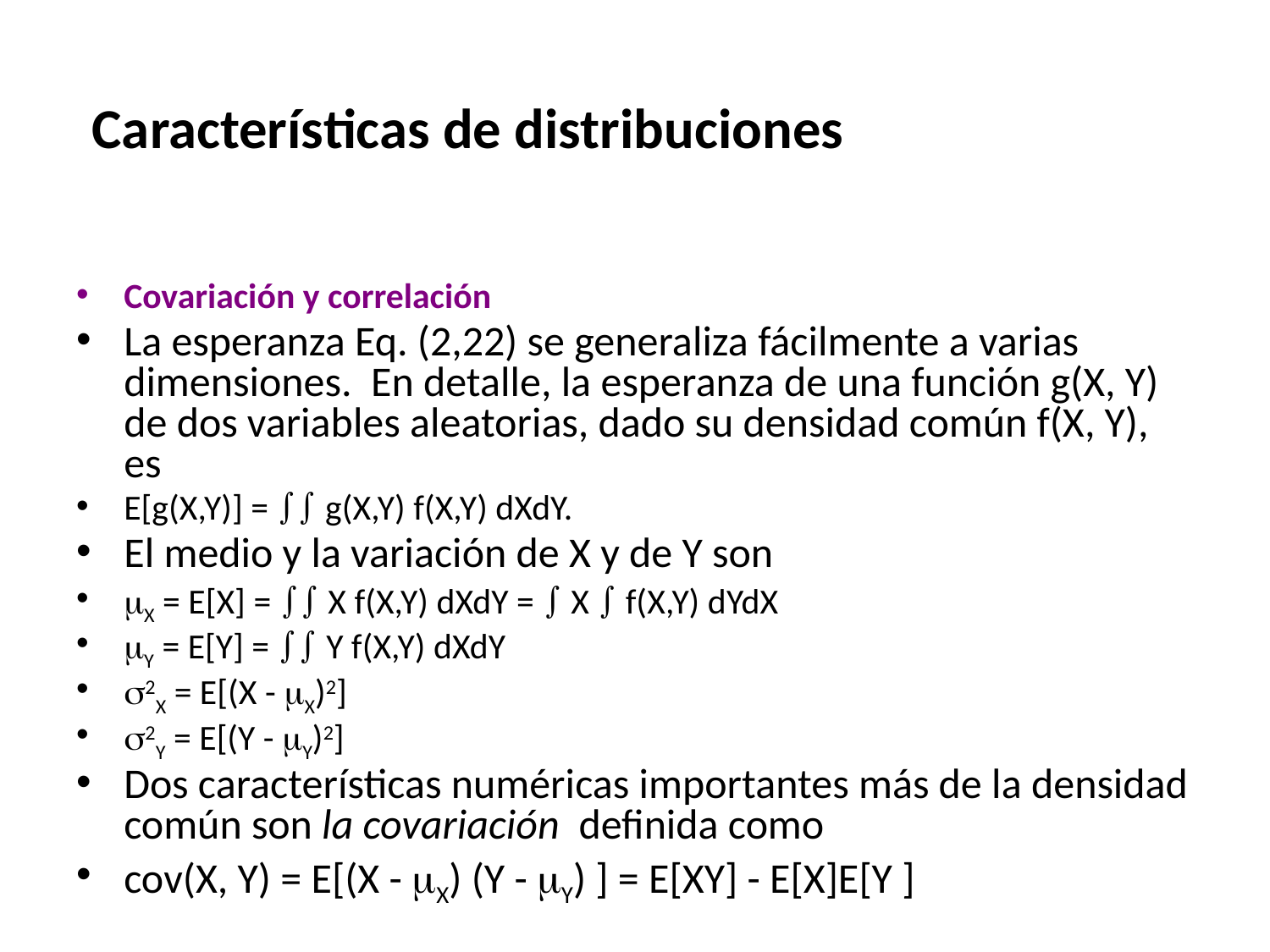

# Características de distribuciones
Covariación y correlación
La esperanza Eq. (2,22) se generaliza fácilmente a varias dimensiones.  En detalle, la esperanza de una función g(X, Y) de dos variables aleatorias, dado su densidad común f(X, Y), es
E[g(X,Y)] = ∫∫ g(X,Y) f(X,Y) dXdY.
El medio y la variación de X y de Y son
μX = E[X] = ∫∫ X f(X,Y) dXdY = ∫ X ∫ f(X,Y) dYdX
μY = E[Y] = ∫∫ Y f(X,Y) dXdY
σ2X = E[(X - μX)2]
σ2Y = E[(Y - μY)2]
Dos características numéricas importantes más de la densidad común son la covariación  definida como
cov(X, Y) = E[(X - μX) (Y - μY) ] = E[XY] - E[X]E[Y ]